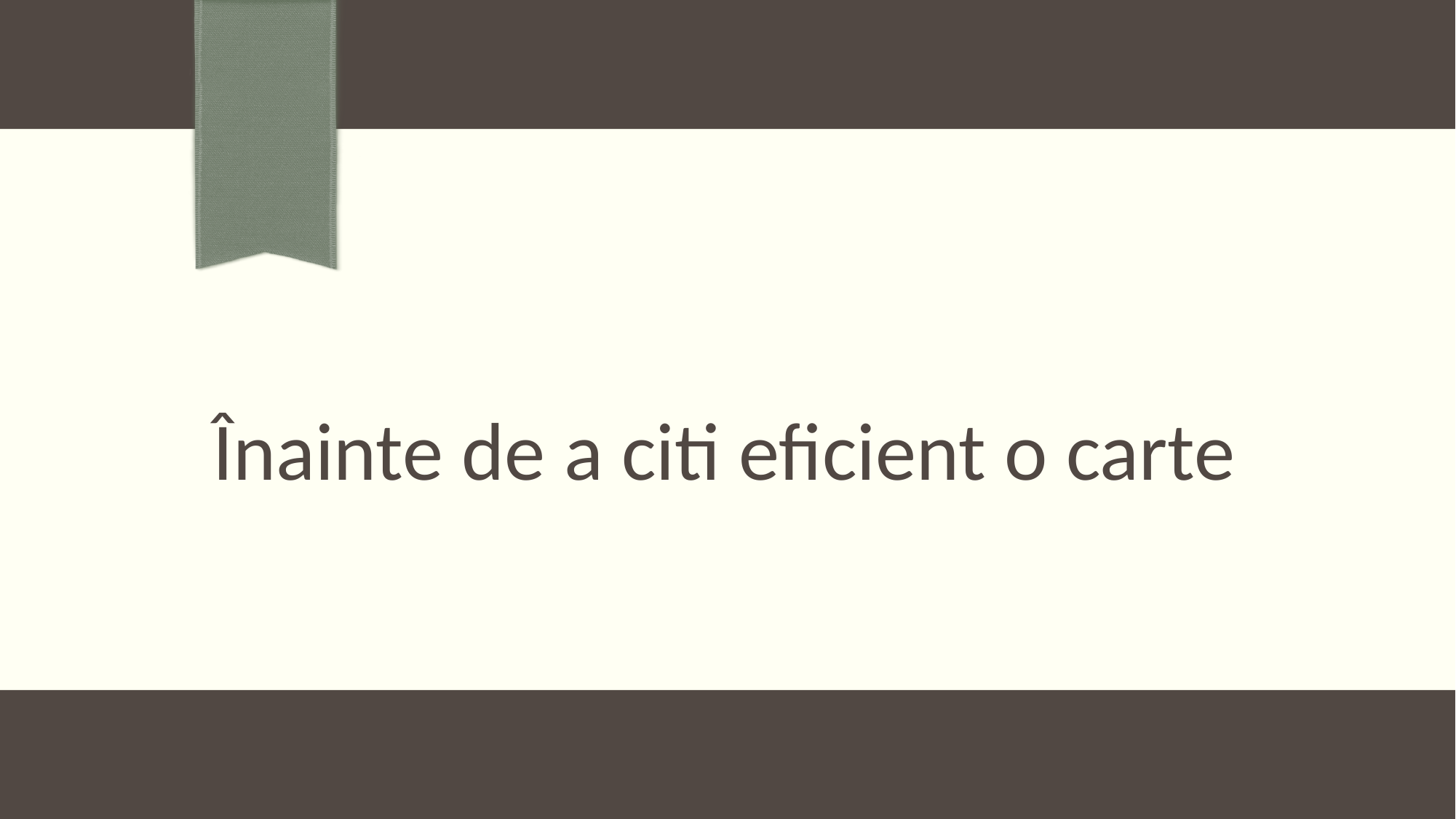

# Înainte de a citi eficient o carte